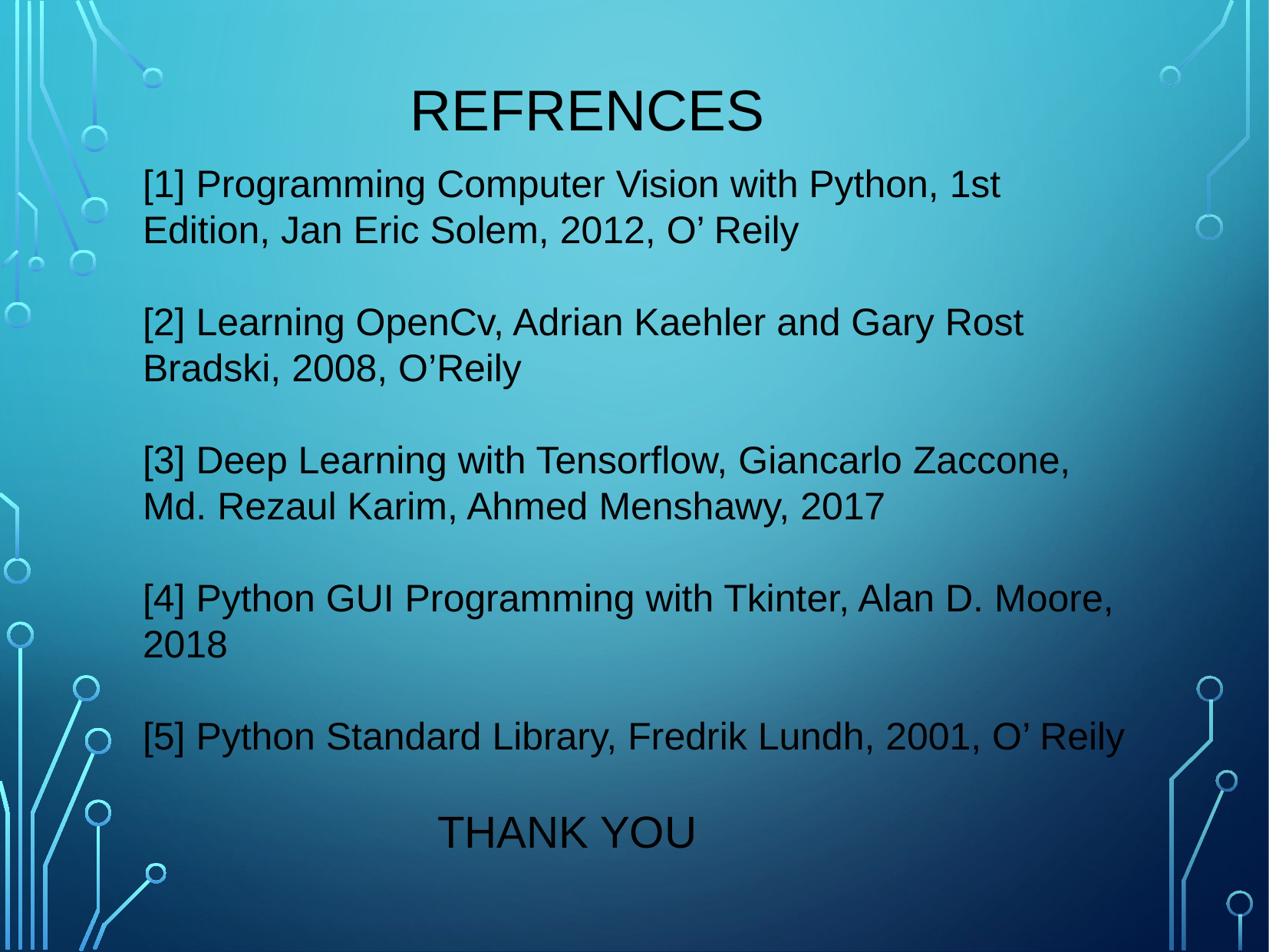

REFRENCES
[1] Programming Computer Vision with Python, 1st Edition, Jan Eric Solem, 2012, O’ Reily

[2] Learning OpenCv, Adrian Kaehler and Gary Rost Bradski, 2008, O’Reily

[3] Deep Learning with Tensorflow, Giancarlo Zaccone, Md. Rezaul Karim, Ahmed Menshawy, 2017

[4] Python GUI Programming with Tkinter, Alan D. Moore, 2018

[5] Python Standard Library, Fredrik Lundh, 2001, O’ Reily
THANK YOU